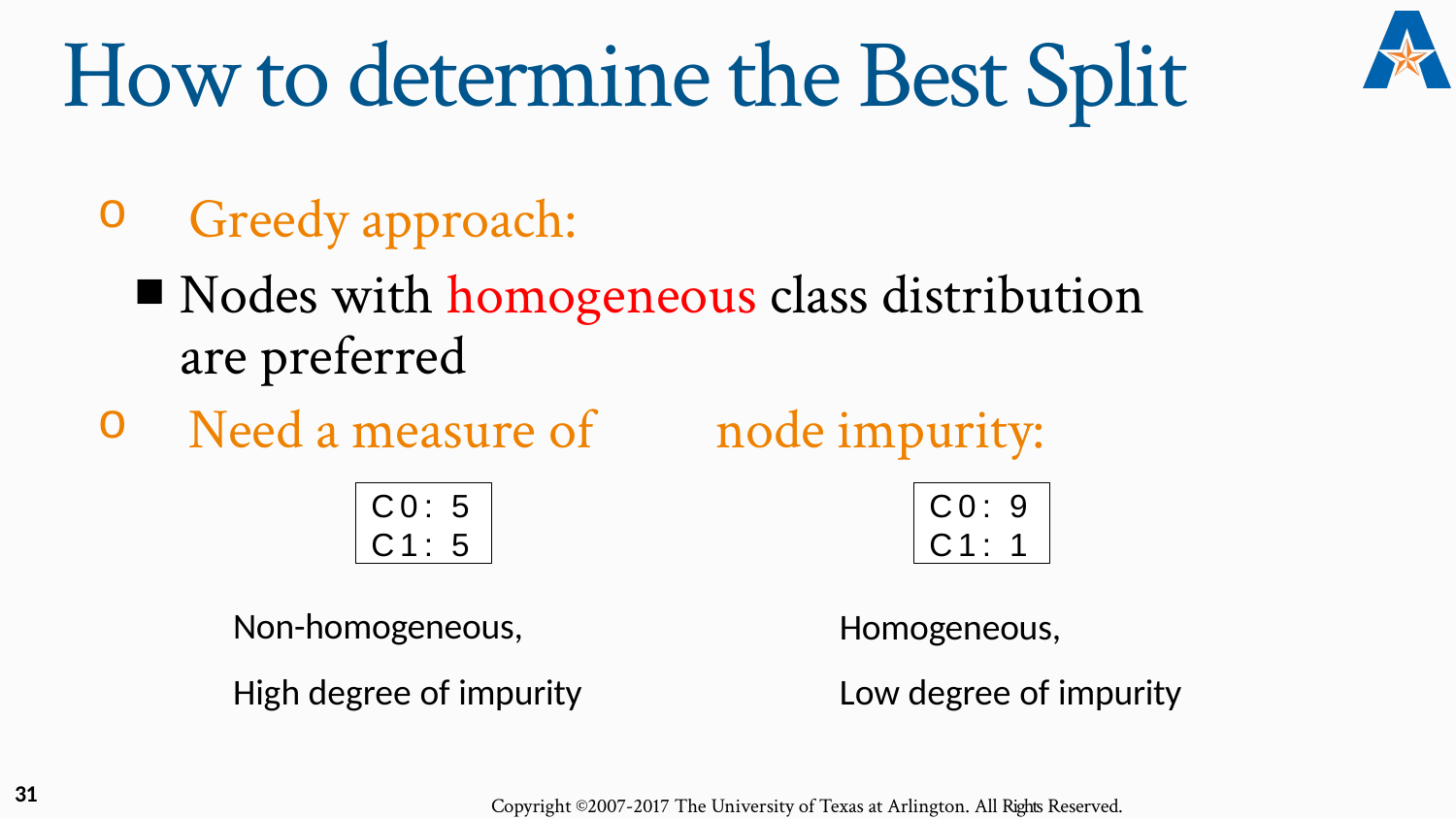

# How to determine the Best Split
Greedy approach:
Nodes with homogeneous class distribution are preferred
Need a measure of	node impurity:
C0: 5
C1: 5
C0: 9
C1: 1
Non-homogeneous, High degree of impurity
Homogeneous,
Low degree of impurity
31
Copyright ©2007-2017 The University of Texas at Arlington. All Rights Reserved.